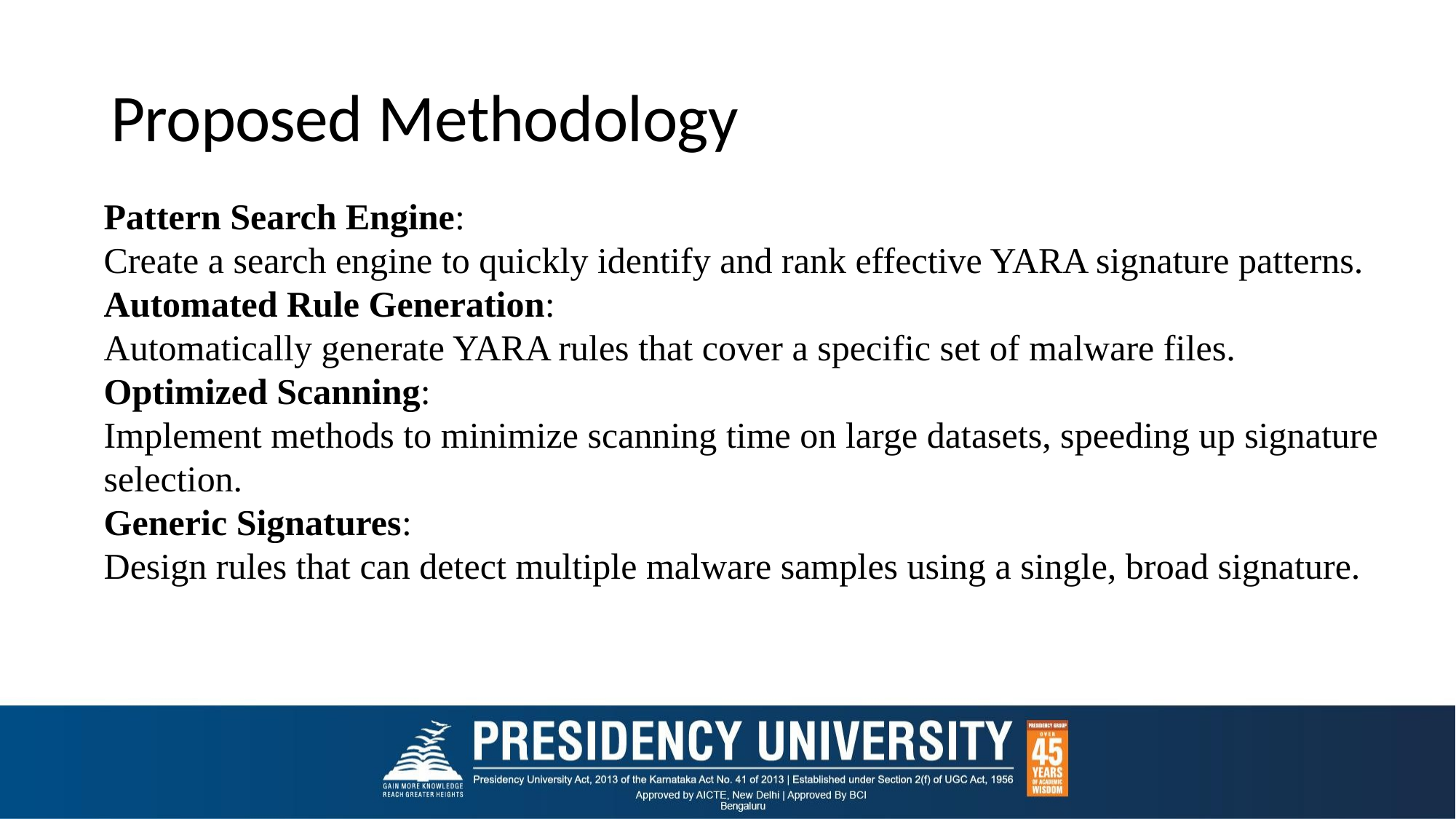

# Proposed Methodology
Pattern Search Engine:
Create a search engine to quickly identify and rank effective YARA signature patterns.
Automated Rule Generation:
Automatically generate YARA rules that cover a specific set of malware files.
Optimized Scanning:
Implement methods to minimize scanning time on large datasets, speeding up signature selection.
Generic Signatures:
Design rules that can detect multiple malware samples using a single, broad signature.